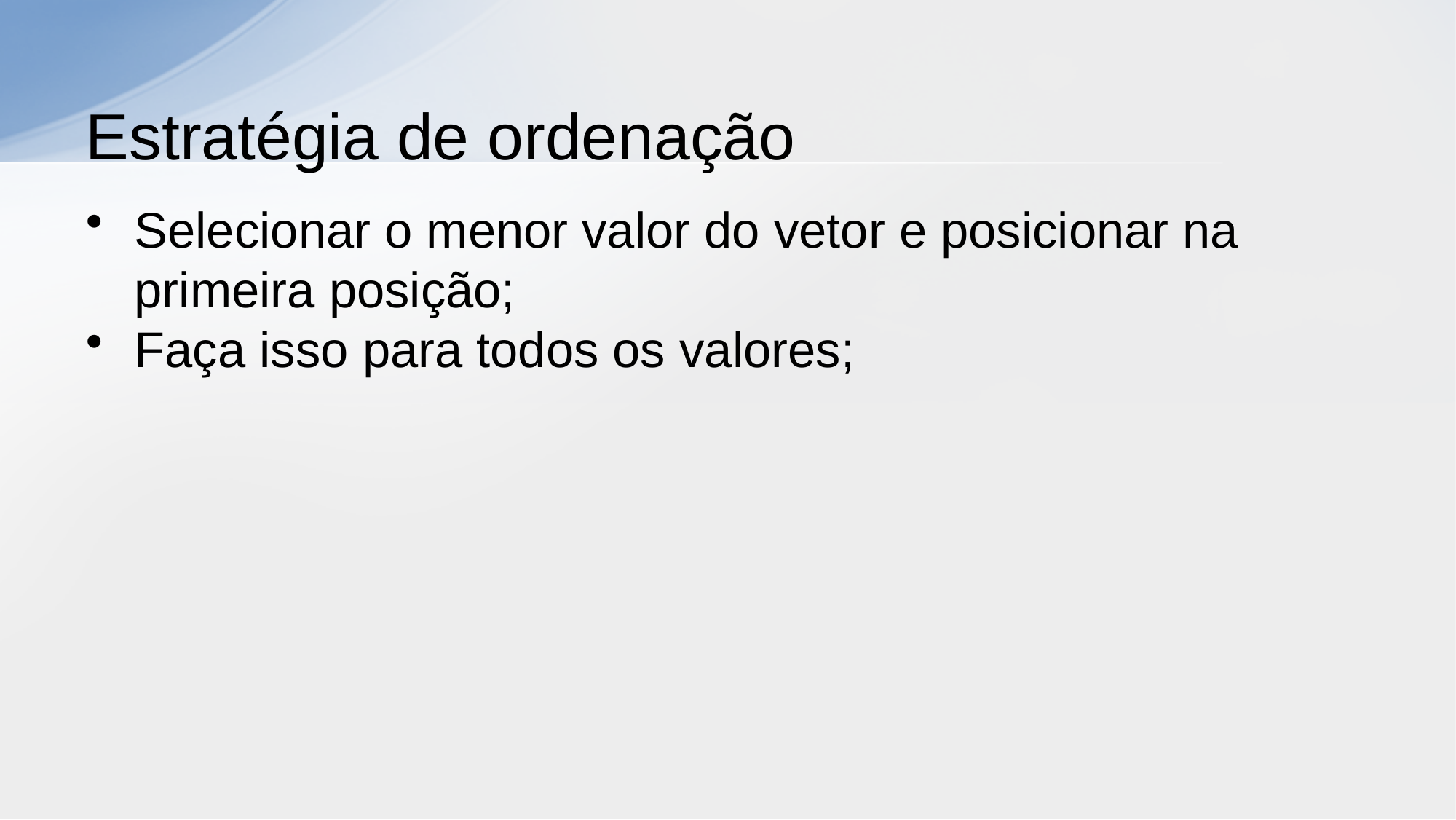

# Estratégia de ordenação
Selecionar o menor valor do vetor e posicionar na primeira posição;
Faça isso para todos os valores;